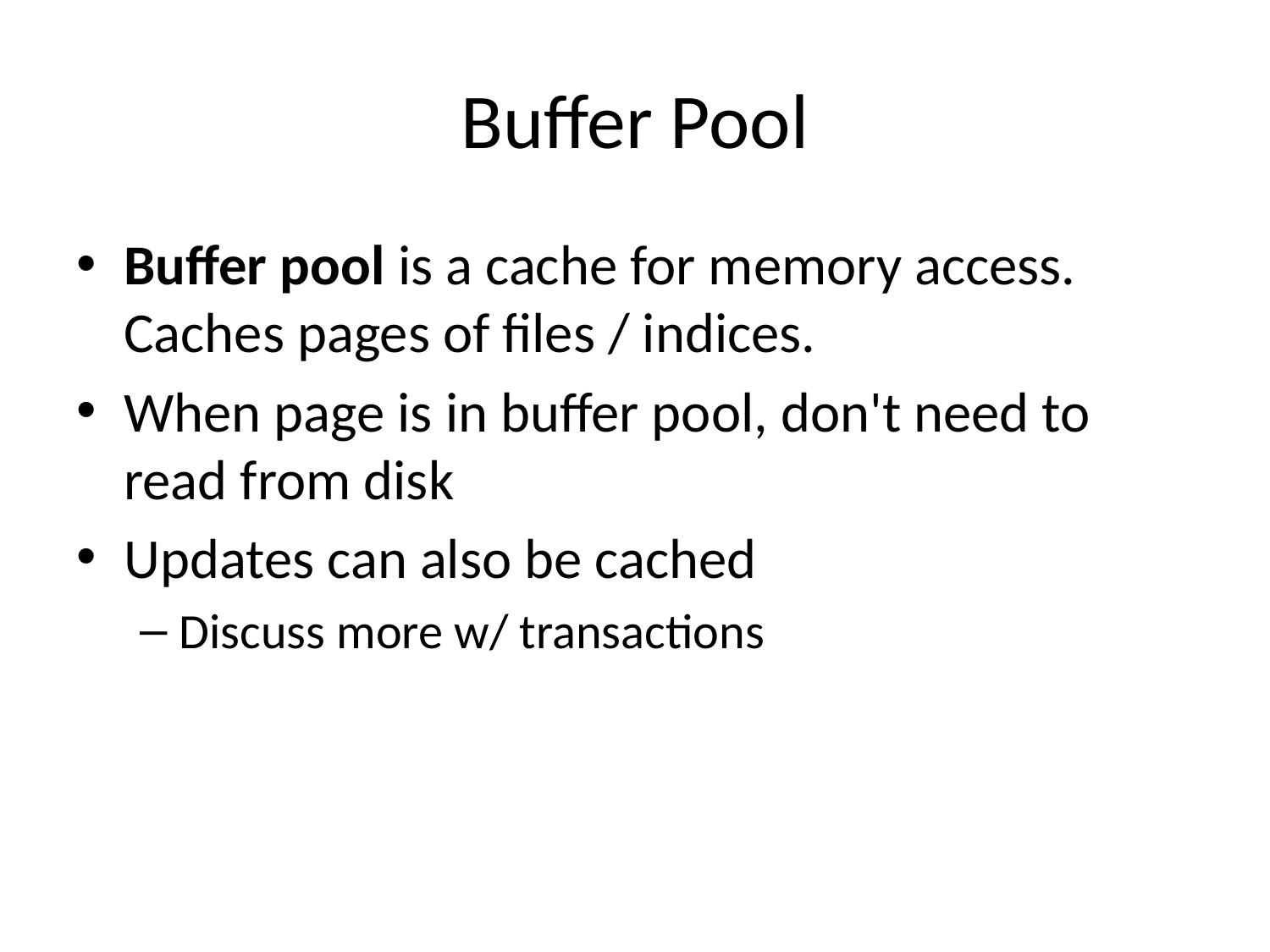

# Buffer Pool
Buffer pool is a cache for memory access.  Caches pages of files / indices.
When page is in buffer pool, don't need to read from disk
Updates can also be cached
Discuss more w/ transactions